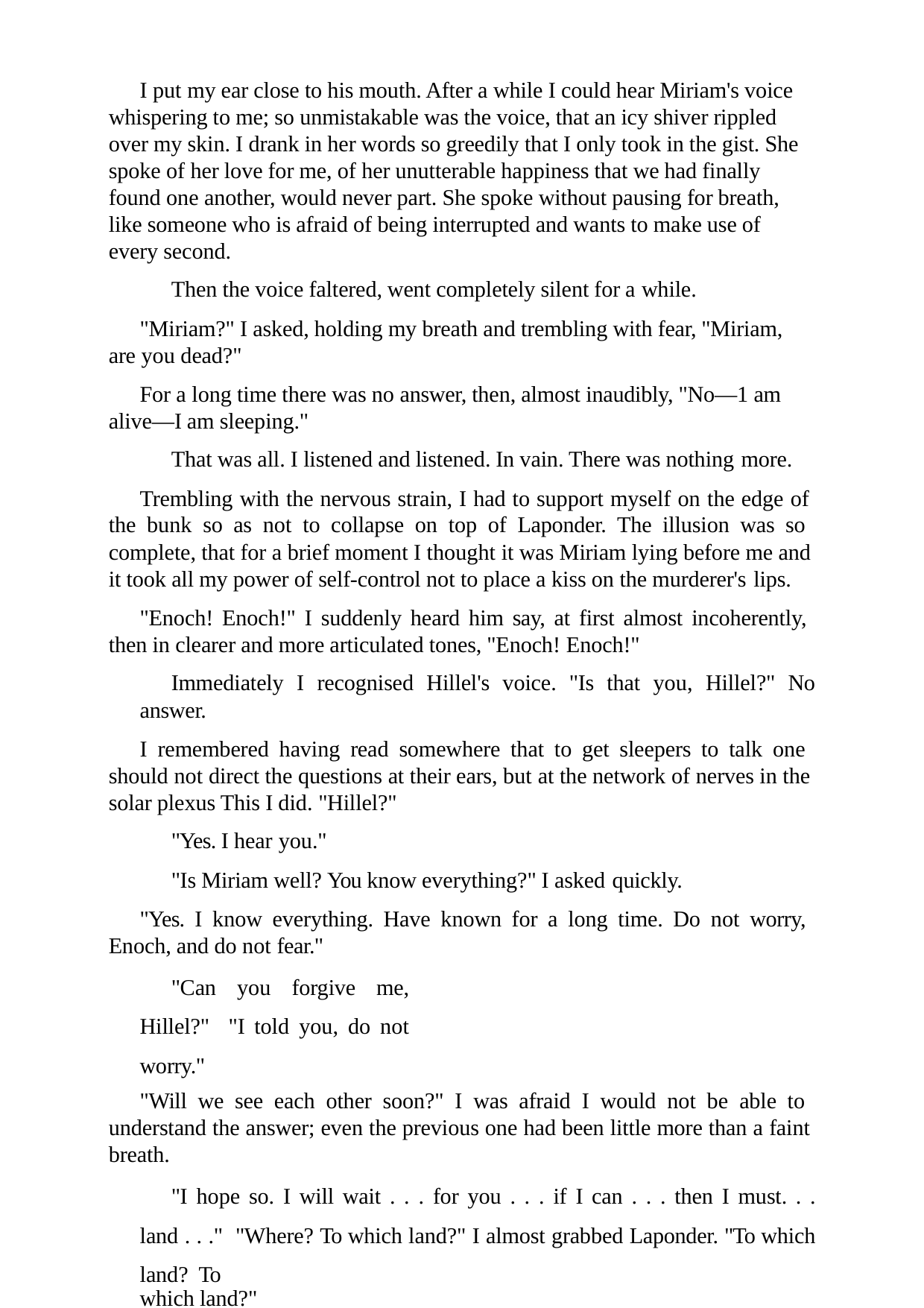

I put my ear close to his mouth. After a while I could hear Miriam's voice  whispering to me; so unmistakable was the voice, that an icy shiver rippled  over my skin. I drank in her words so greedily that I only took in the gist. She  spoke of her love for me, of her unutterable happiness that we had finally  found one another, would never part. She spoke without pausing for breath,  like someone who is afraid of being interrupted and wants to make use of  every second.
Then the voice faltered, went completely silent for a while.
"Miriam?" I asked, holding my breath and trembling with fear, "Miriam,  are you dead?"
For a long time there was no answer, then, almost inaudibly, "No—1 am  alive—I am sleeping."
That was all. I listened and listened. In vain. There was nothing more.
Trembling with the nervous strain, I had to support myself on the edge of  the bunk so as not to collapse on top of Laponder. The illusion was so  complete, that for a brief moment I thought it was Miriam lying before me and  it took all my power of self-control not to place a kiss on the murderer's lips.
"Enoch! Enoch!" I suddenly heard him say, at first almost incoherently,  then in clearer and more articulated tones, "Enoch! Enoch!"
Immediately I recognised Hillel's voice. "Is that you, Hillel?" No answer.
I remembered having read somewhere that to get sleepers to talk one  should not direct the questions at their ears, but at the network of nerves in the  solar plexus This I did. "Hillel?"
"Yes. I hear you."
"Is Miriam well? You know everything?" I asked quickly.
"Yes. I know everything. Have known for a long time. Do not worry,  Enoch, and do not fear."
"Can you forgive me, Hillel?"  "I told you, do not worry."
"Will we see each other soon?" I was afraid I would not be able to  understand the answer; even the previous one had been little more than a faint  breath.
"I hope so. I will wait . . . for you . . . if I can . . . then I must. . . land . . ."  "Where? To which land?" I almost grabbed Laponder. "To which land? To
which land?"